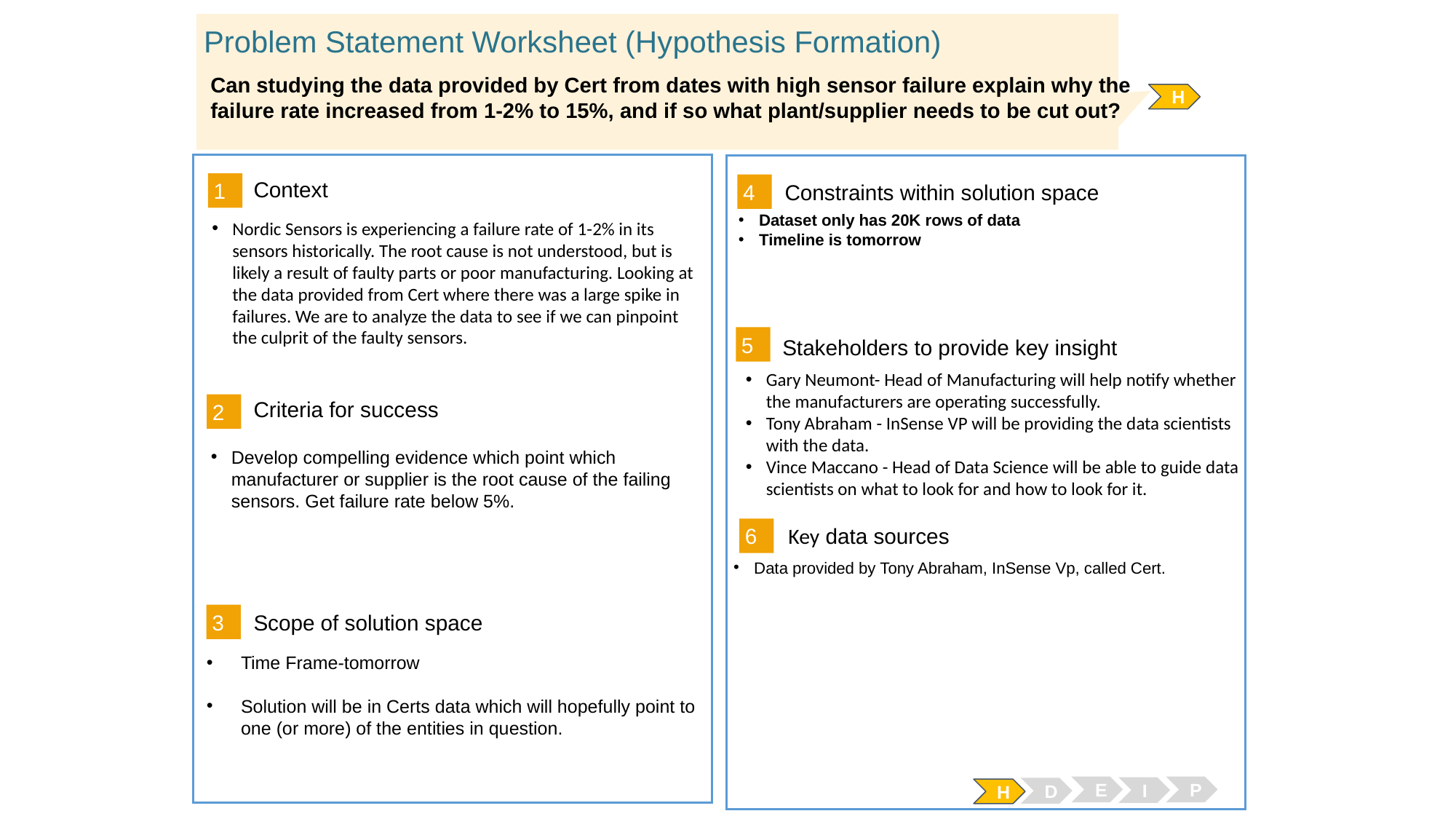

# Problem Statement Worksheet (Hypothesis Formation)
Can studying the data provided by Cert from dates with high sensor failure explain why the failure rate increased from 1-2% to 15%, and if so what plant/supplier needs to be cut out?
H

1
4
Context
Constraints within solution space
Dataset only has 20K rows of data
Timeline is tomorrow
Nordic Sensors is experiencing a failure rate of 1-2% in its sensors historically. The root cause is not understood, but is likely a result of faulty parts or poor manufacturing. Looking at the data provided from Cert where there was a large spike in failures. We are to analyze the data to see if we can pinpoint the culprit of the faulty sensors.
5
Stakeholders to provide key insight
Gary Neumont- Head of Manufacturing will help notify whether the manufacturers are operating successfully.
Tony Abraham - InSense VP will be providing the data scientists with the data.
Vince Maccano - Head of Data Science will be able to guide data scientists on what to look for and how to look for it.
2
Criteria for success
Develop compelling evidence which point which manufacturer or supplier is the root cause of the failing sensors. Get failure rate below 5%.
6
Key data sources
Data provided by Tony Abraham, InSense Vp, called Cert.

3
Scope of solution space
Time Frame-tomorrow

Solution will be in Certs data which will hopefully point to one (or more) of the entities in question.
E
P
I
D
H